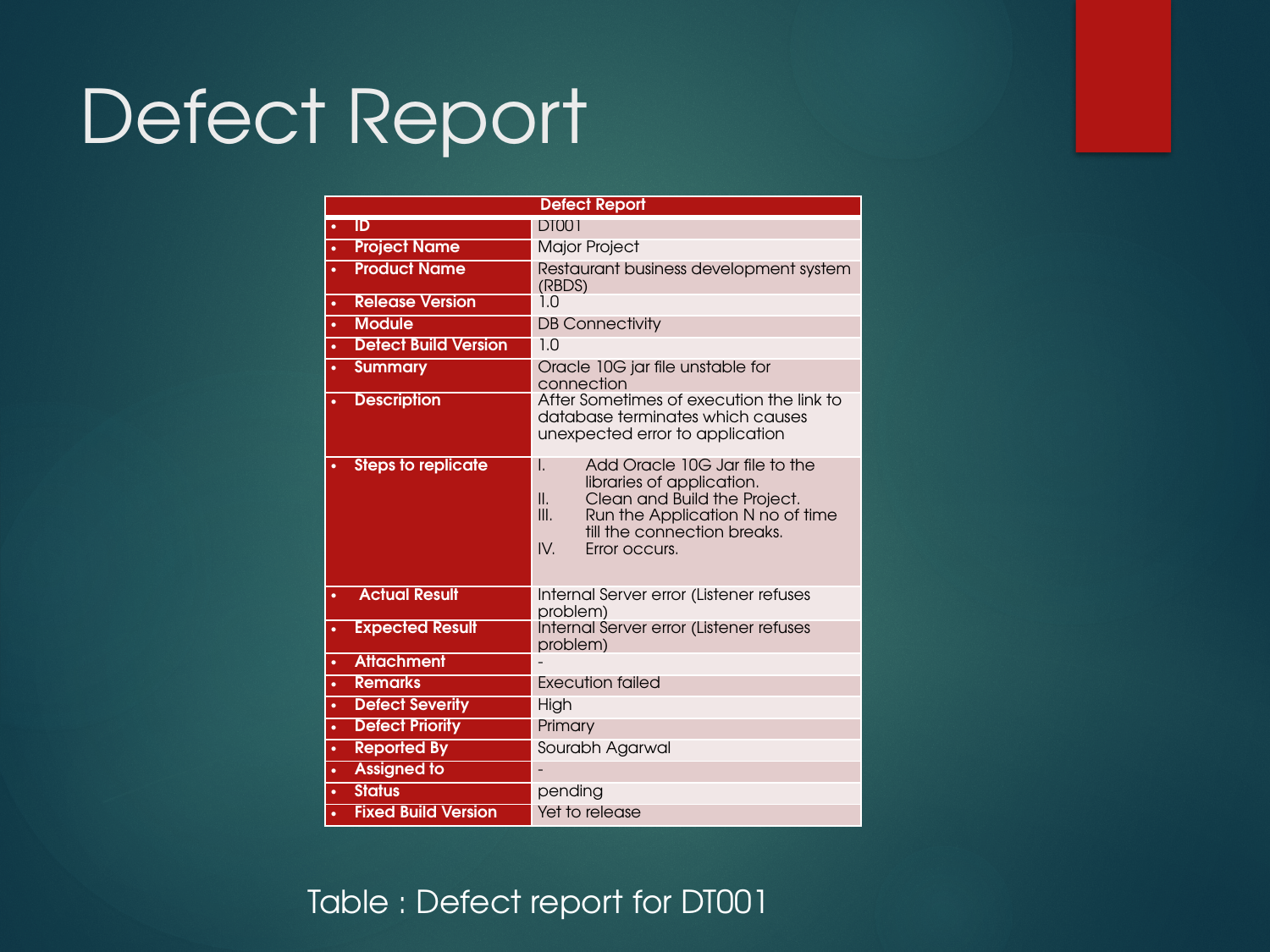

# Defect Report
| Defect Report |  |
| --- | --- |
| ID | DT001 |
| Project Name | Major Project |
| Product Name | Restaurant business development system (RBDS) |
| Release Version | 1.0 |
| Module | DB Connectivity |
| Detect Build Version | 1.0 |
| Summary | Oracle 10G jar file unstable for connection |
| Description | After Sometimes of execution the link to database terminates which causes unexpected error to application |
| Steps to replicate | Add Oracle 10G Jar file to the libraries of application. Clean and Build the Project. Run the Application N no of time till the connection breaks. Error occurs. |
| Actual Result | Internal Server error (Listener refuses problem) |
| Expected Result | Internal Server error (Listener refuses problem) |
| Attachment | - |
| Remarks | Execution failed |
| Defect Severity | High |
| Defect Priority | Primary |
| Reported By | Sourabh Agarwal |
| Assigned to | - |
| Status | pending |
| Fixed Build Version | Yet to release |
Table : Defect report for DT001